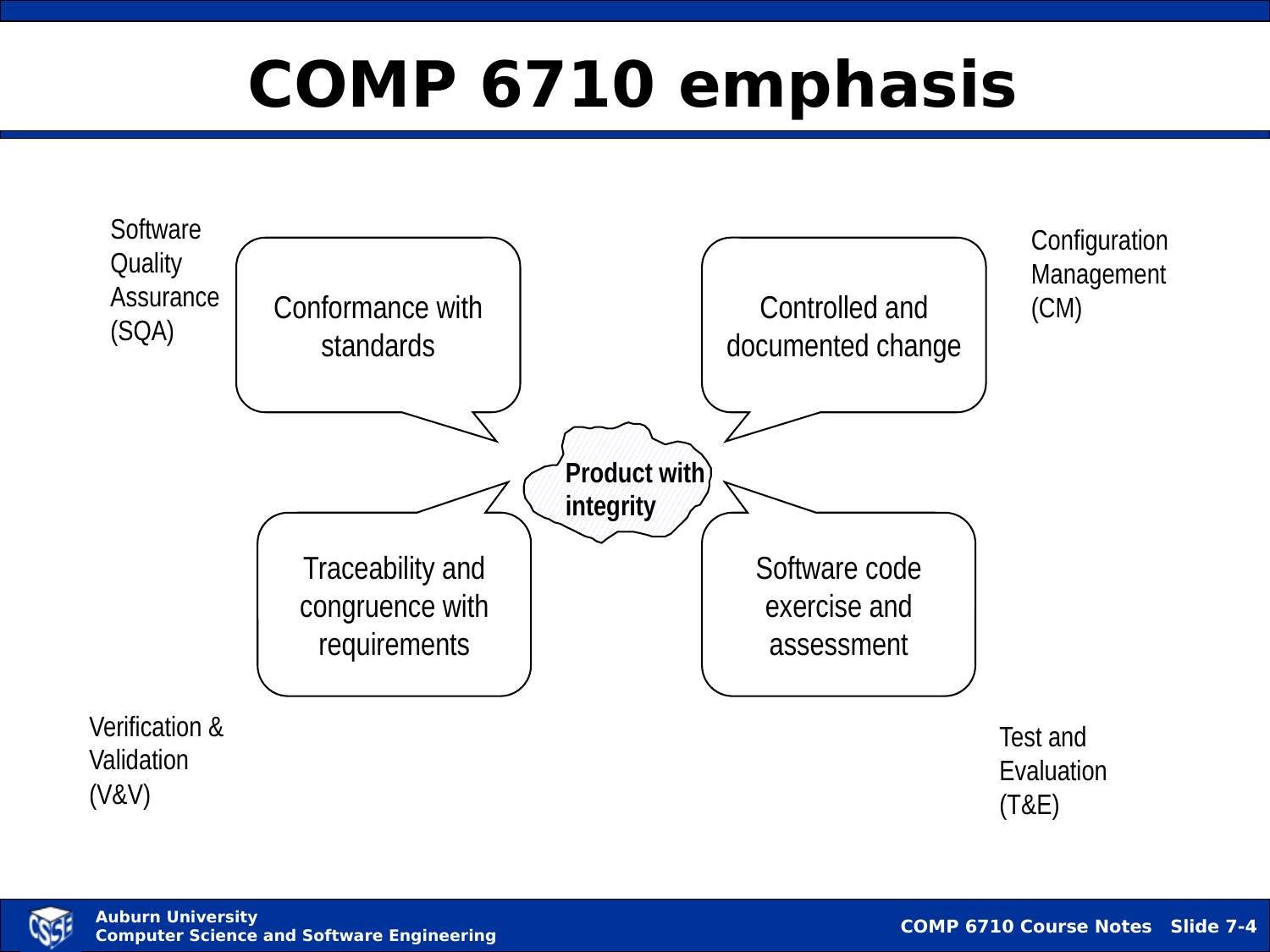

# COMP 6710 emphasis
Software Quality Assurance (SQA)
Conformance with standards
Configuration Management (CM)
Controlled and documented change

Product with integrity
Traceability and congruence with requirements
Verification & Validation (V&V)
Software code exercise and assessment
Test and Evaluation (T&E)